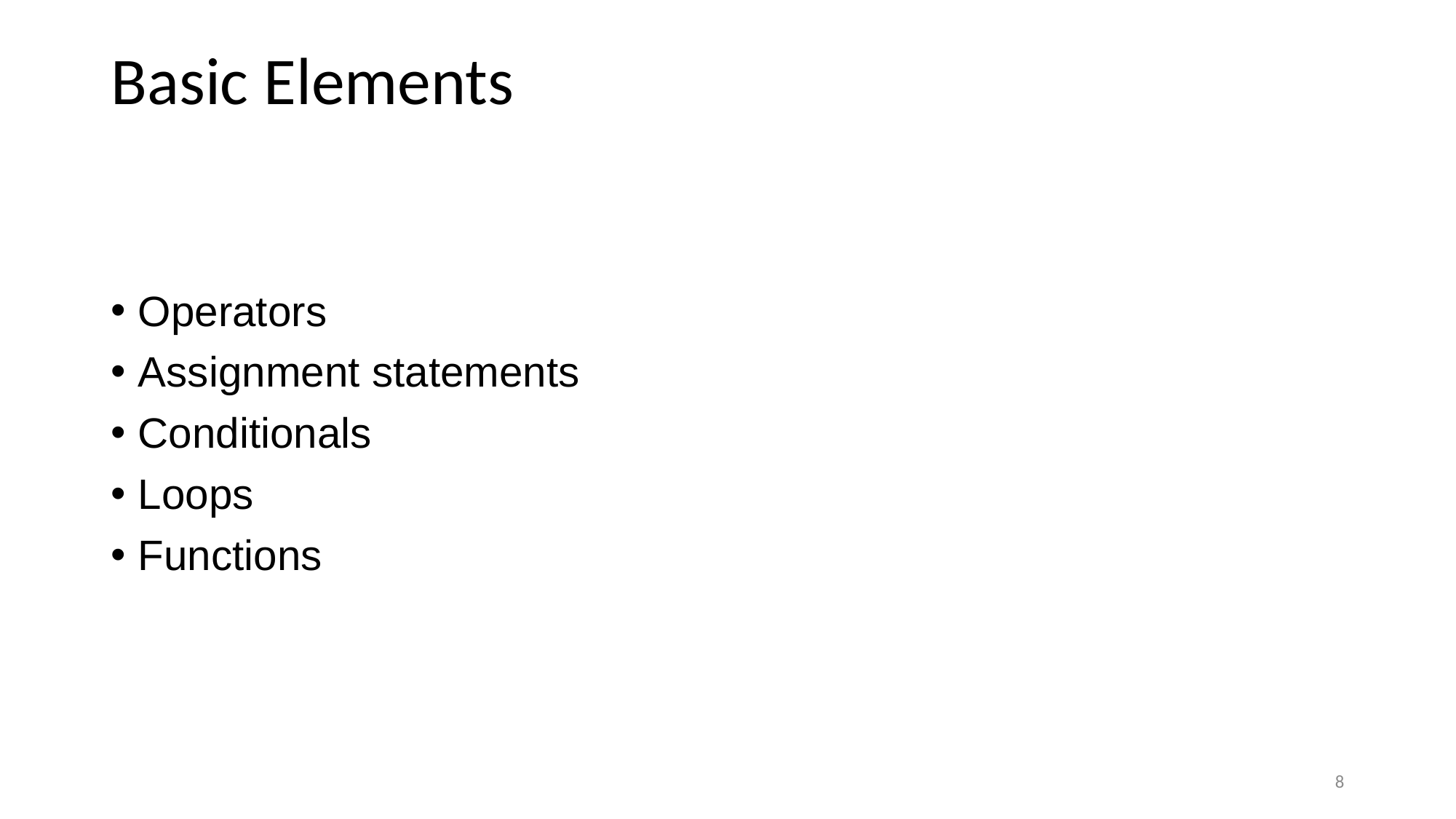

# Basic Elements

Operators
Assignment statements
Conditionals
Loops
Functions

8